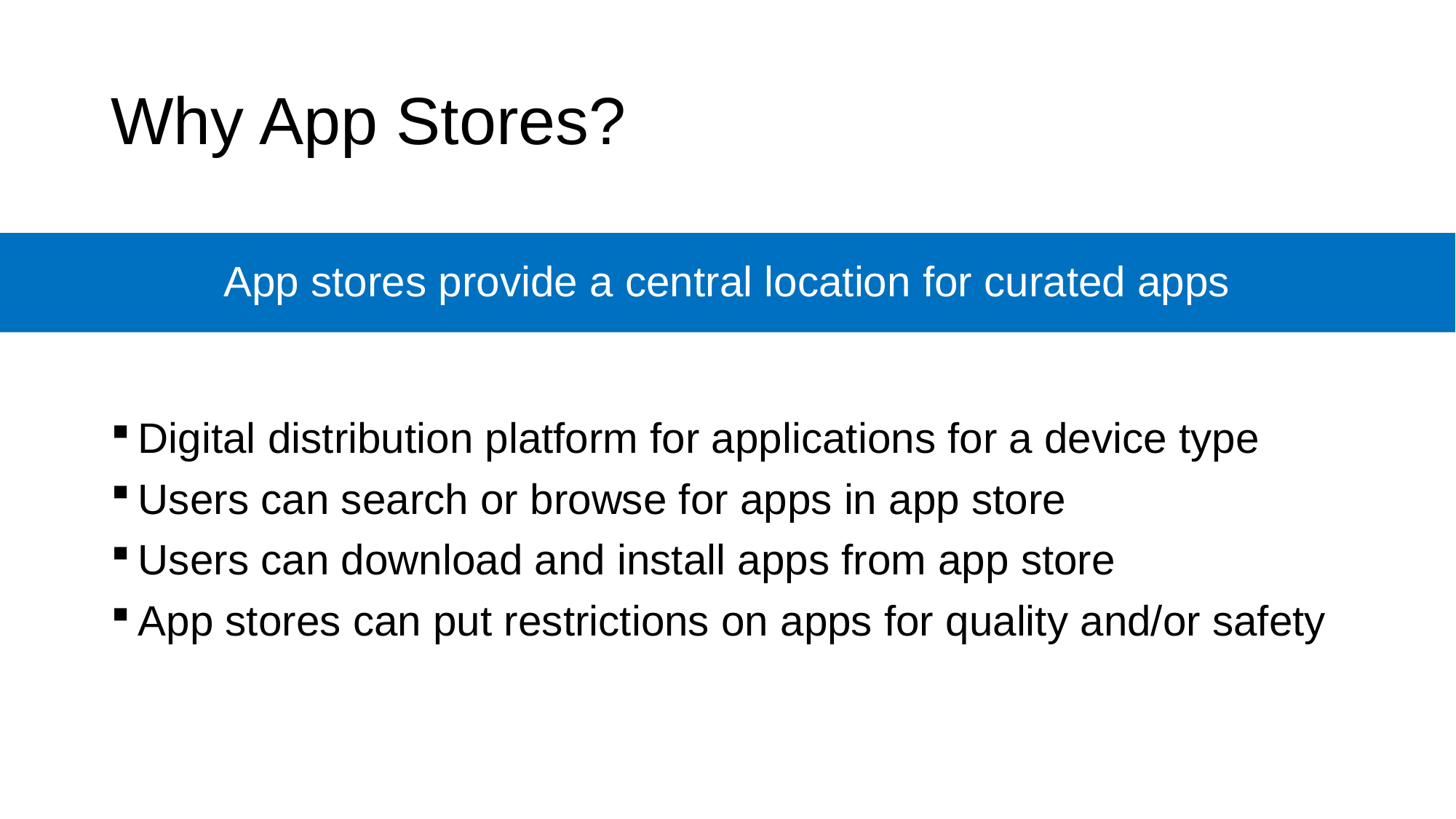

# Why App Stores?

App stores provide a central location for curated apps
Digital distribution platform for applications for a device type
Users can search or browse for apps in app store
Users can download and install apps from app store
App stores can put restrictions on apps for quality and/or safety